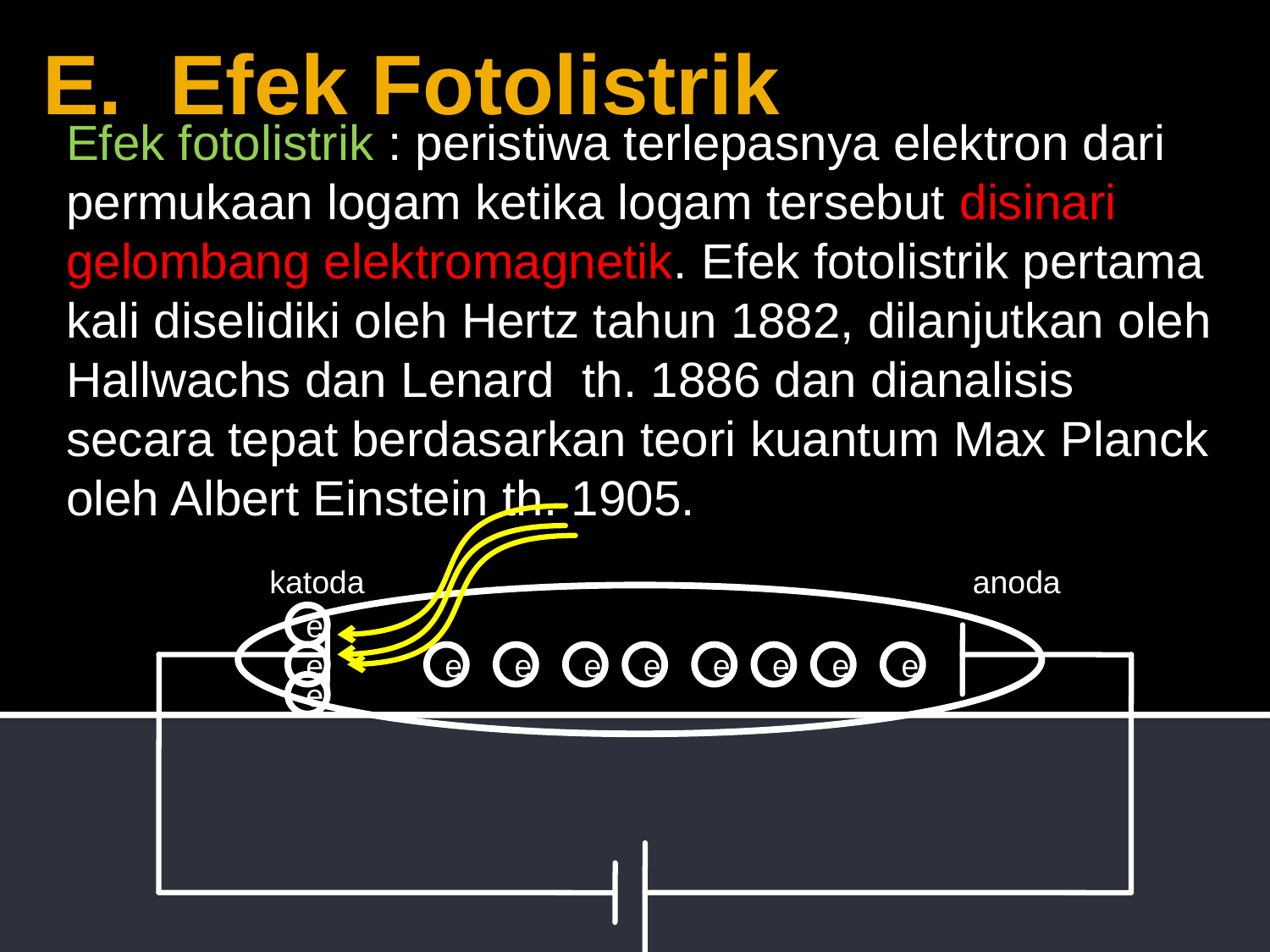

# Efek Fotolistrik
Efek fotolistrik : peristiwa terlepasnya elektron dari permukaan logam ketika logam tersebut disinari gelombang elektromagnetik. Efek fotolistrik pertama kali diselidiki oleh Hertz tahun 1882, dilanjutkan oleh Hallwachs dan Lenard  th. 1886 dan dianalisis secara tepat berdasarkan teori kuantum Max Planck oleh Albert Einstein th. 1905.
katoda
anoda

e
e
e
e
e
e
e
e
e
e
e